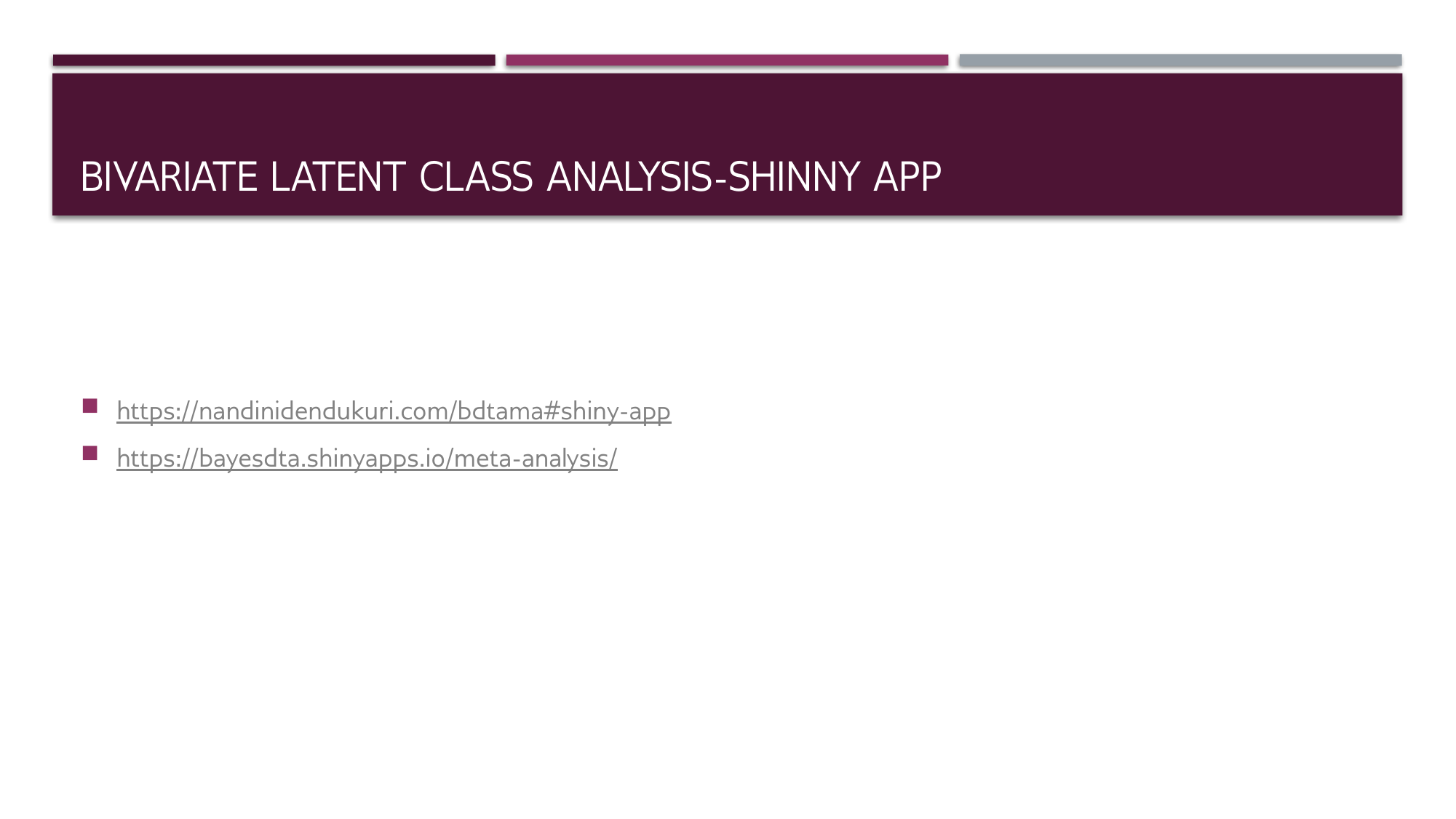

# Bivariate latent class analysis-SHINNY APP
https://nandinidendukuri.com/bdtama#shiny-app
https://bayesdta.shinyapps.io/meta-analysis/